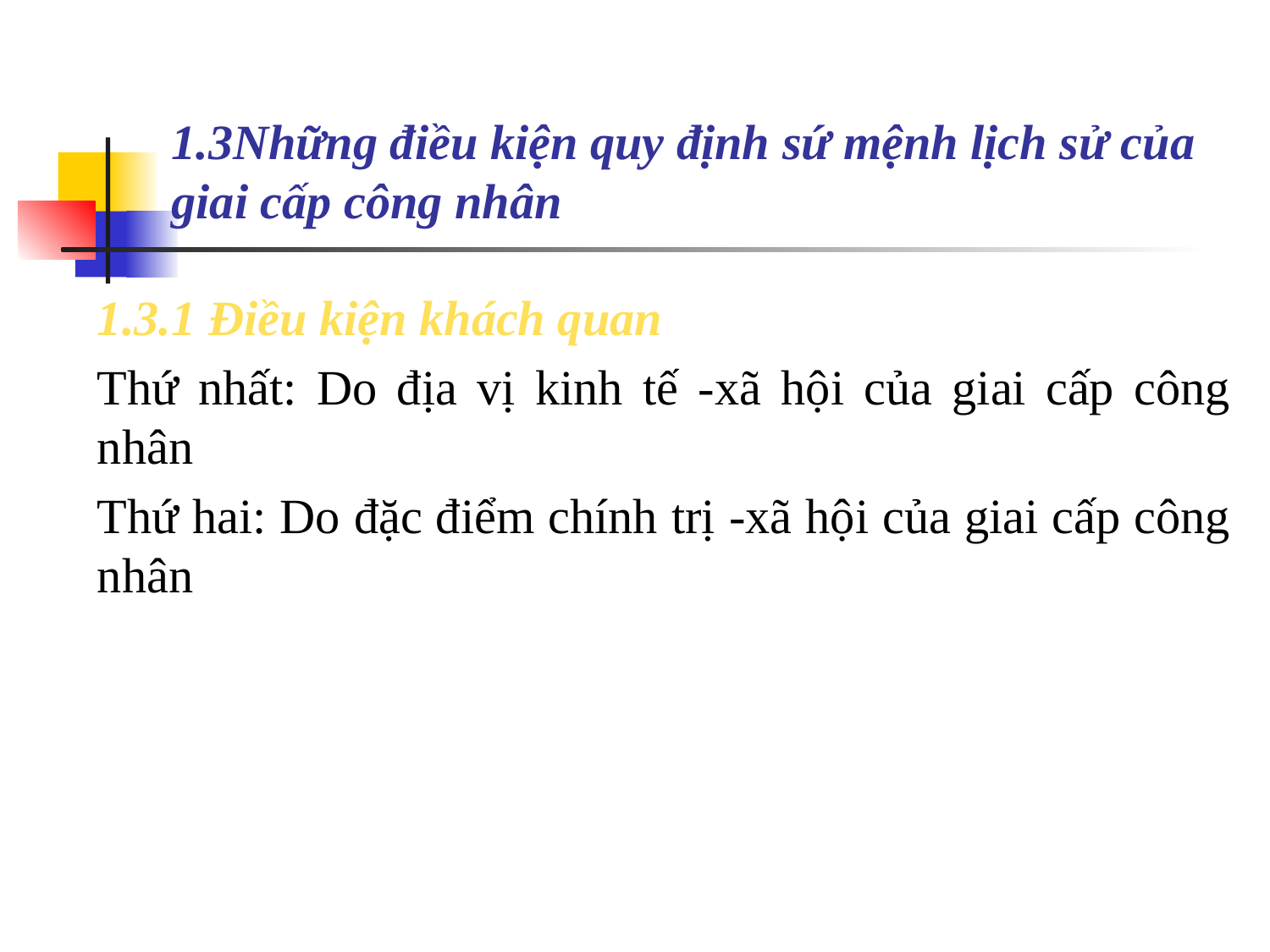

# 1.3Những điều kiện quy định sứ mệnh lịch sử của giai cấp công nhân
1.3.1 Điều kiện khách quan
Thứ nhất: Do địa vị kinh tế -xã hội của giai cấp công nhân
Thứ hai: Do đặc điểm chính trị -xã hội của giai cấp công nhân